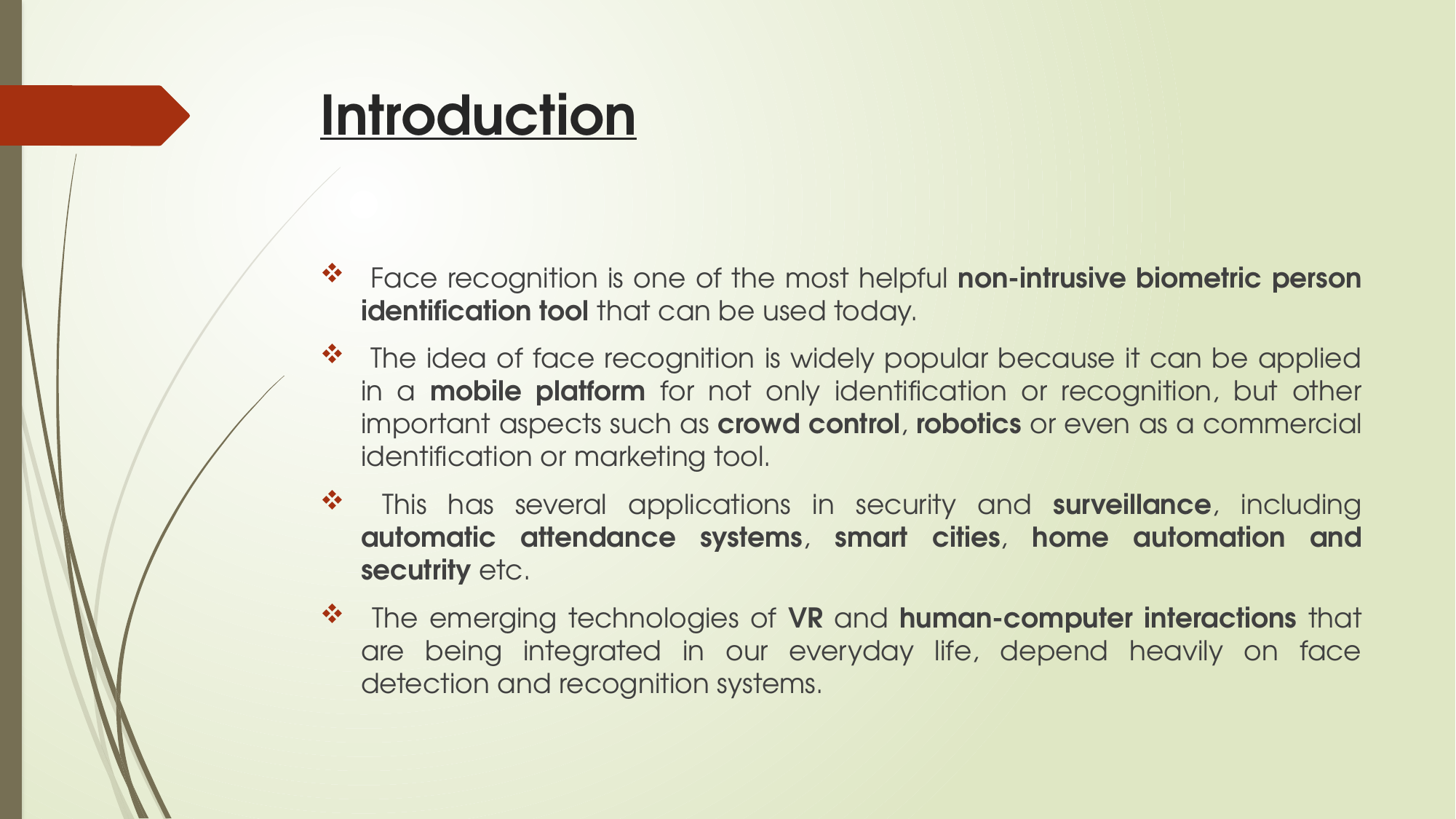

# Introduction
 Face recognition is one of the most helpful non-intrusive biometric person identification tool that can be used today.
 The idea of face recognition is widely popular because it can be applied in a mobile platform for not only identification or recognition, but other important aspects such as crowd control, robotics or even as a commercial identification or marketing tool.
 This has several applications in security and surveillance, including automatic attendance systems, smart cities, home automation and secutrity etc.
 The emerging technologies of VR and human-computer interactions that are being integrated in our everyday life, depend heavily on face detection and recognition systems.